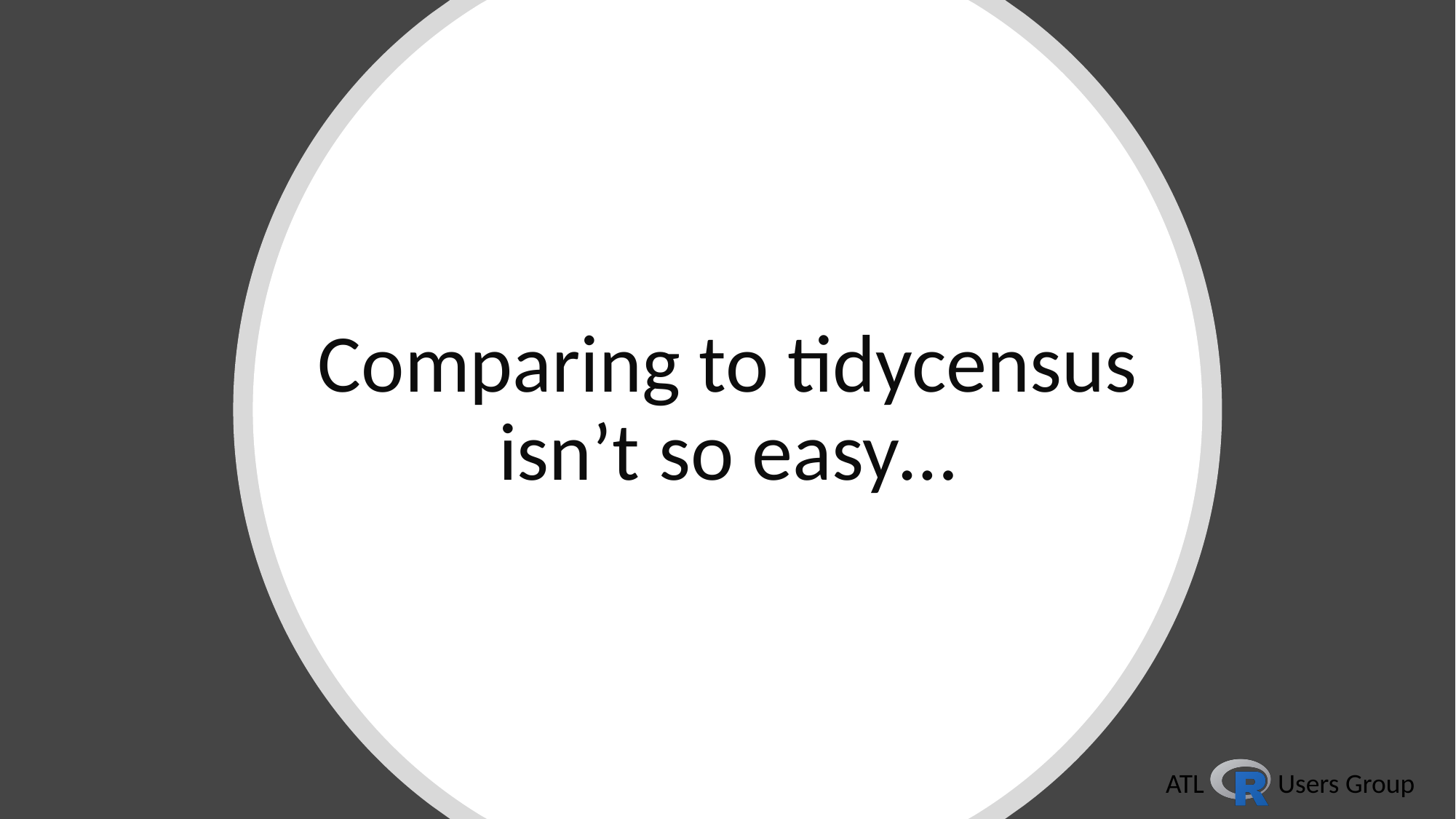

# Comparing to tidycensus isn’t so easy…